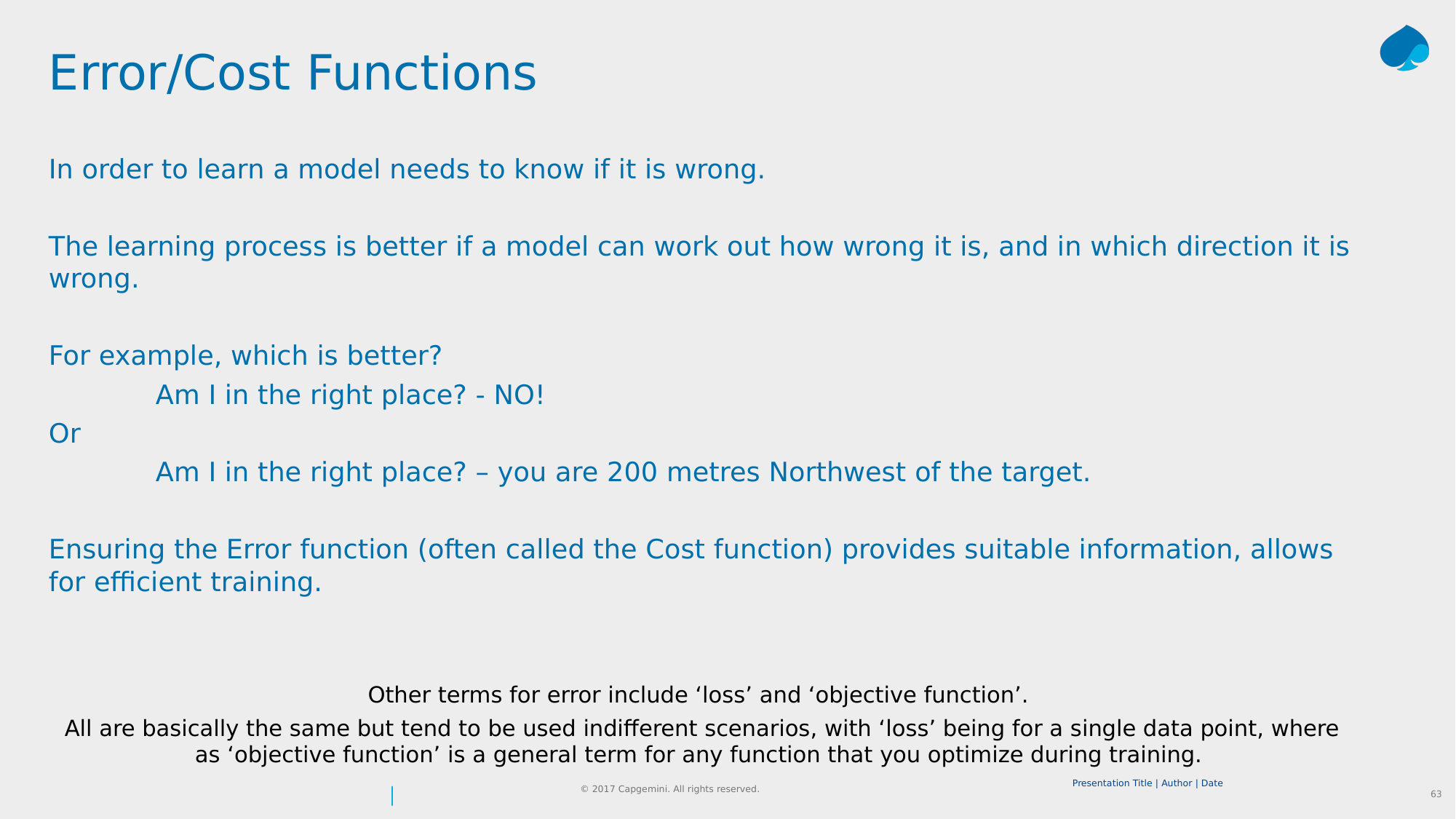

# Error/Cost Functions
In order to learn a model needs to know if it is wrong.

The learning process is better if a model can work out how wrong it is, and in which direction it is wrong.

For example, which is better?
	Am I in the right place? - NO!
Or
	Am I in the right place? – you are 200 metres Northwest of the target.

Ensuring the Error function (often called the Cost function) provides suitable information, allows for efficient training.

Other terms for error include ‘loss’ and ‘objective function’.
All are basically the same but tend to be used indifferent scenarios, with ‘loss’ being for a single data point, where as ‘objective function’ is a general term for any function that you optimize during training.